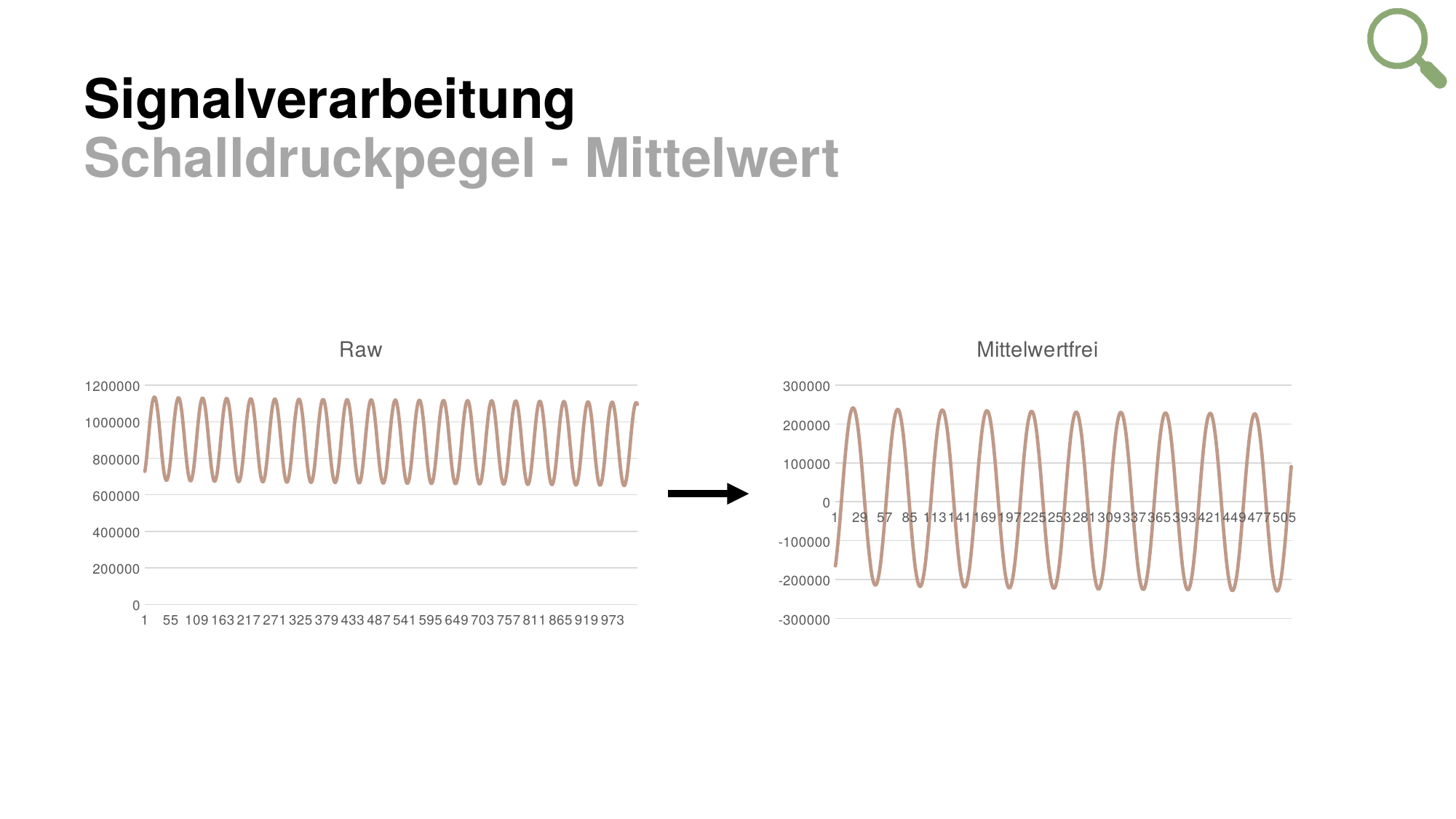

# Signalverarbeitung Schalldruckpegel - Mittelwert

### Chart: Raw

| Category | Index |
|---|---|

### Chart: Mittelwertfrei

| Category |  |
|---|---|